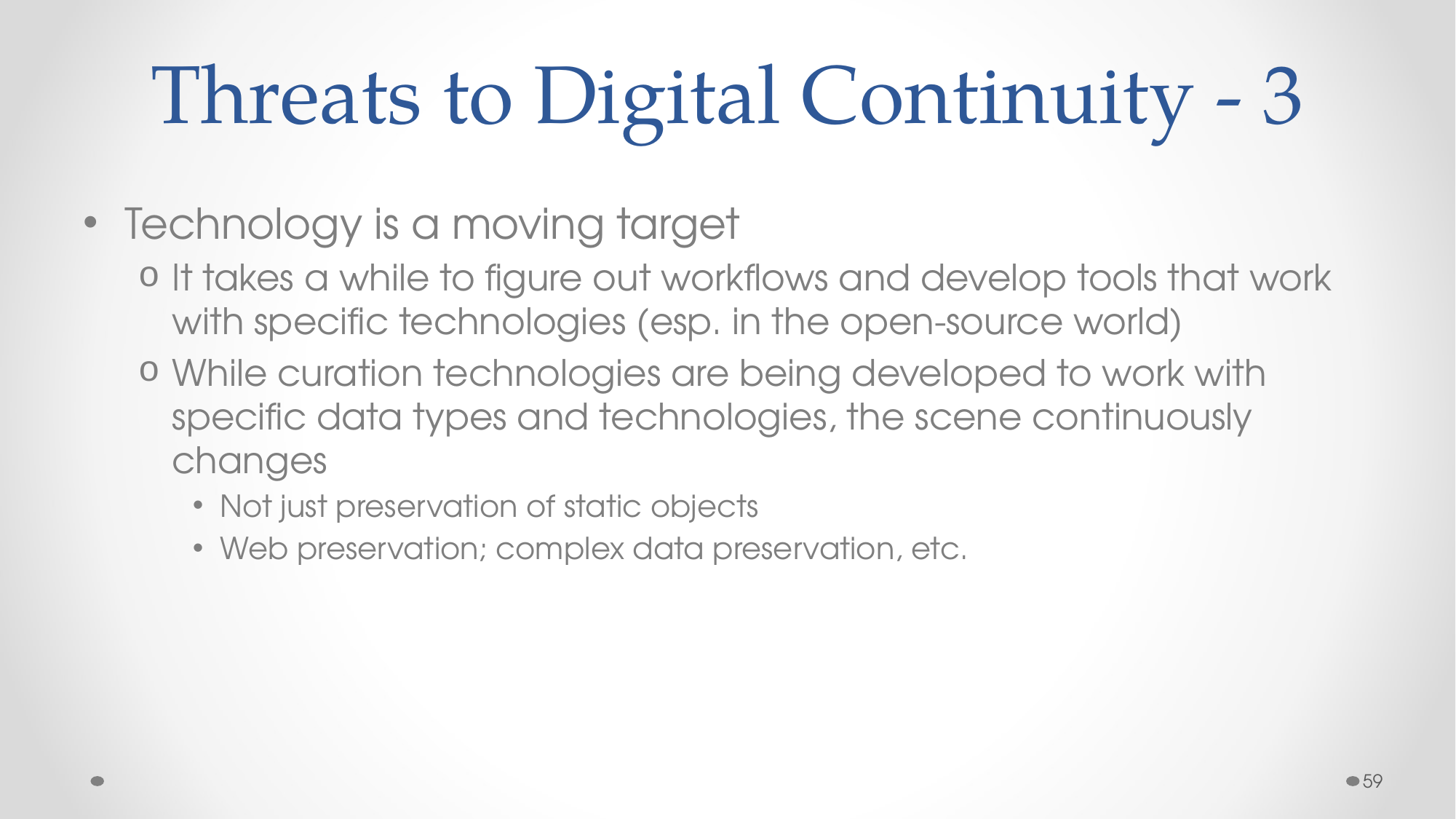

# Threats to Digital Continuity - 3
Technology is a moving target
It takes a while to figure out workflows and develop tools that work with specific technologies (esp. in the open-source world)
While curation technologies are being developed to work with specific data types and technologies, the scene continuously changes
Not just preservation of static objects
Web preservation; complex data preservation, etc.
59